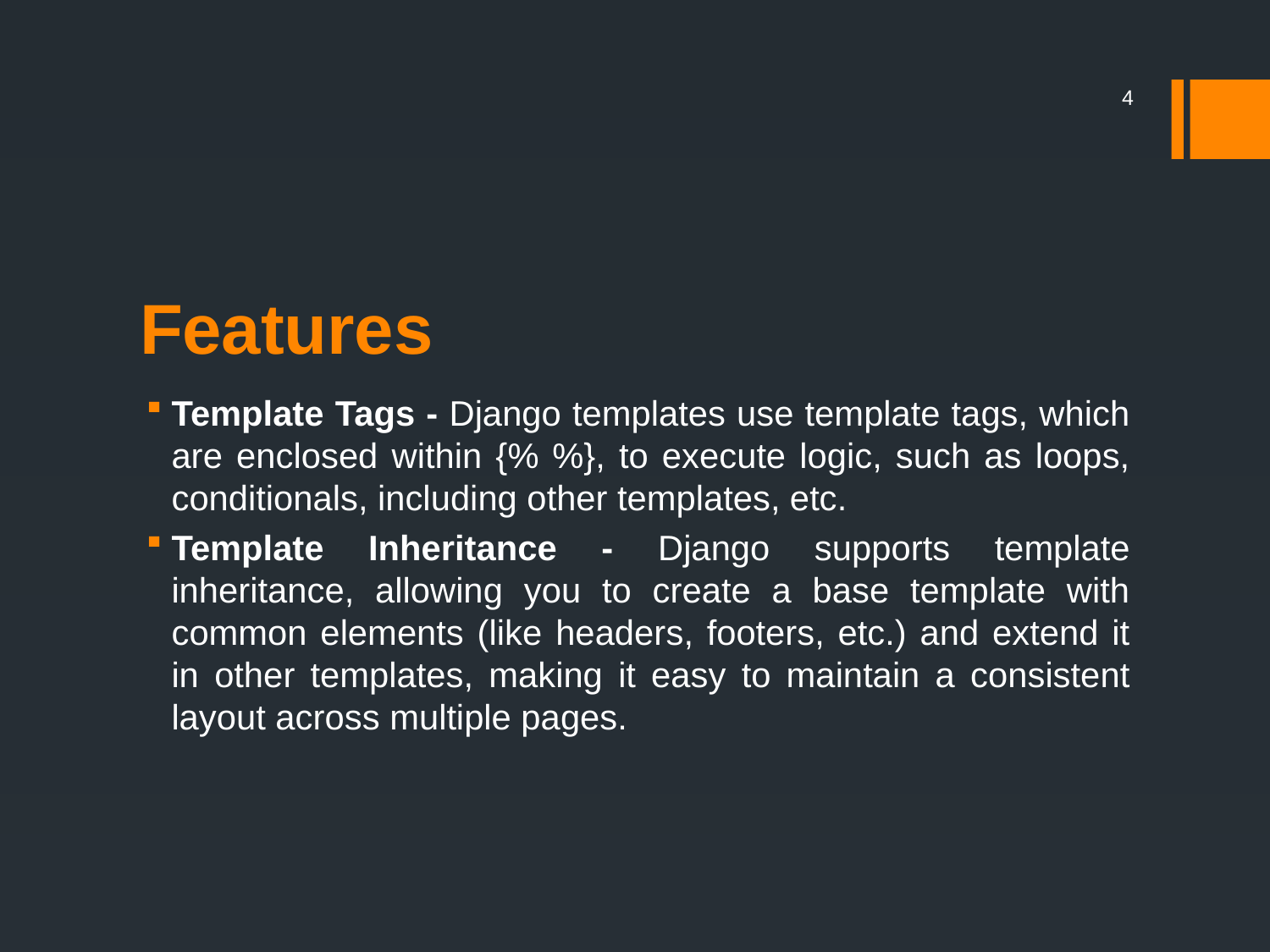

4
# Features
Template Tags - Django templates use template tags, which are enclosed within {% %}, to execute logic, such as loops, conditionals, including other templates, etc.
Template Inheritance - Django supports template inheritance, allowing you to create a base template with common elements (like headers, footers, etc.) and extend it in other templates, making it easy to maintain a consistent layout across multiple pages.